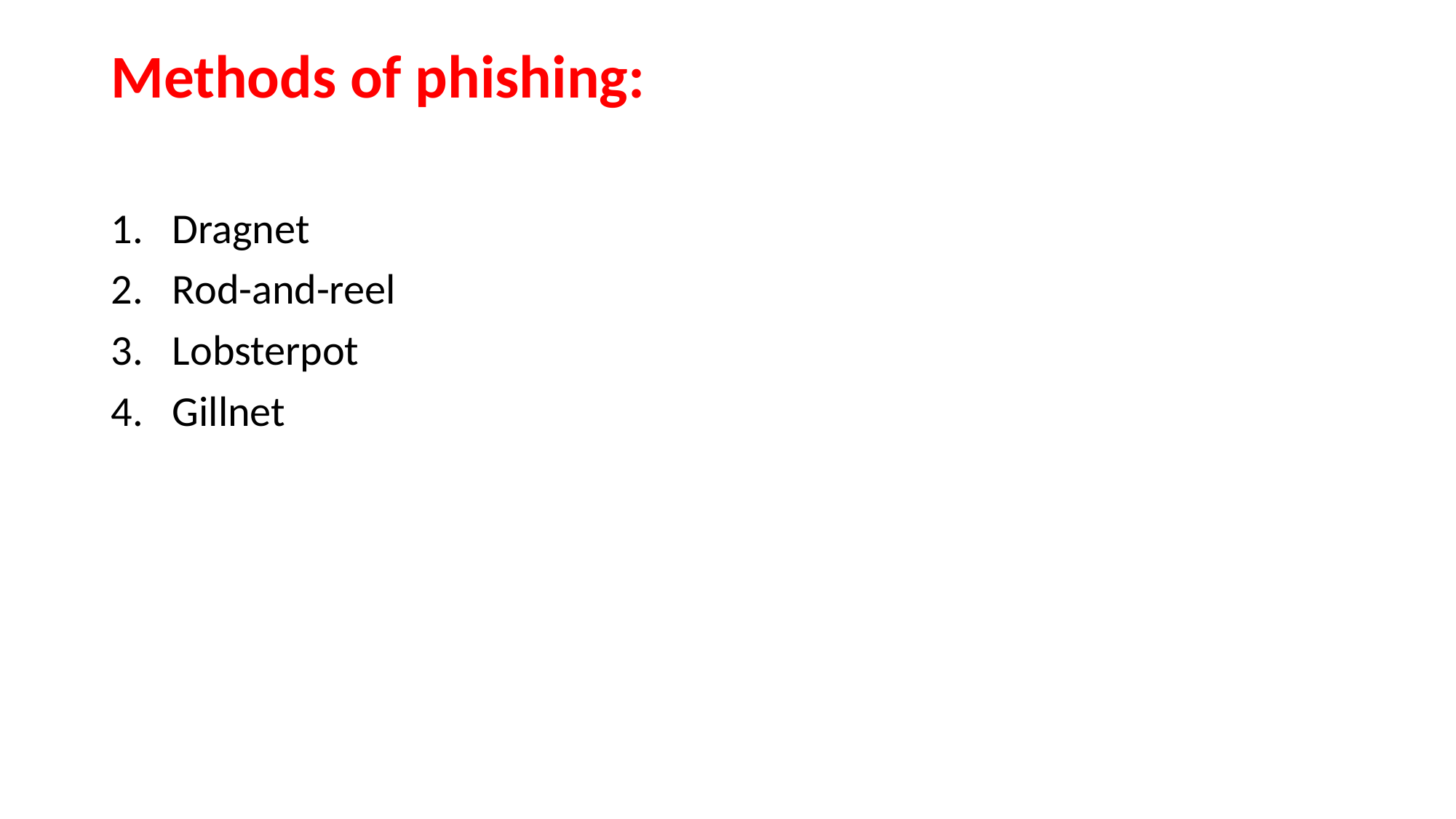

Methods of phishing:

Dragnet
Rod-and-reel
Lobsterpot
Gillnet